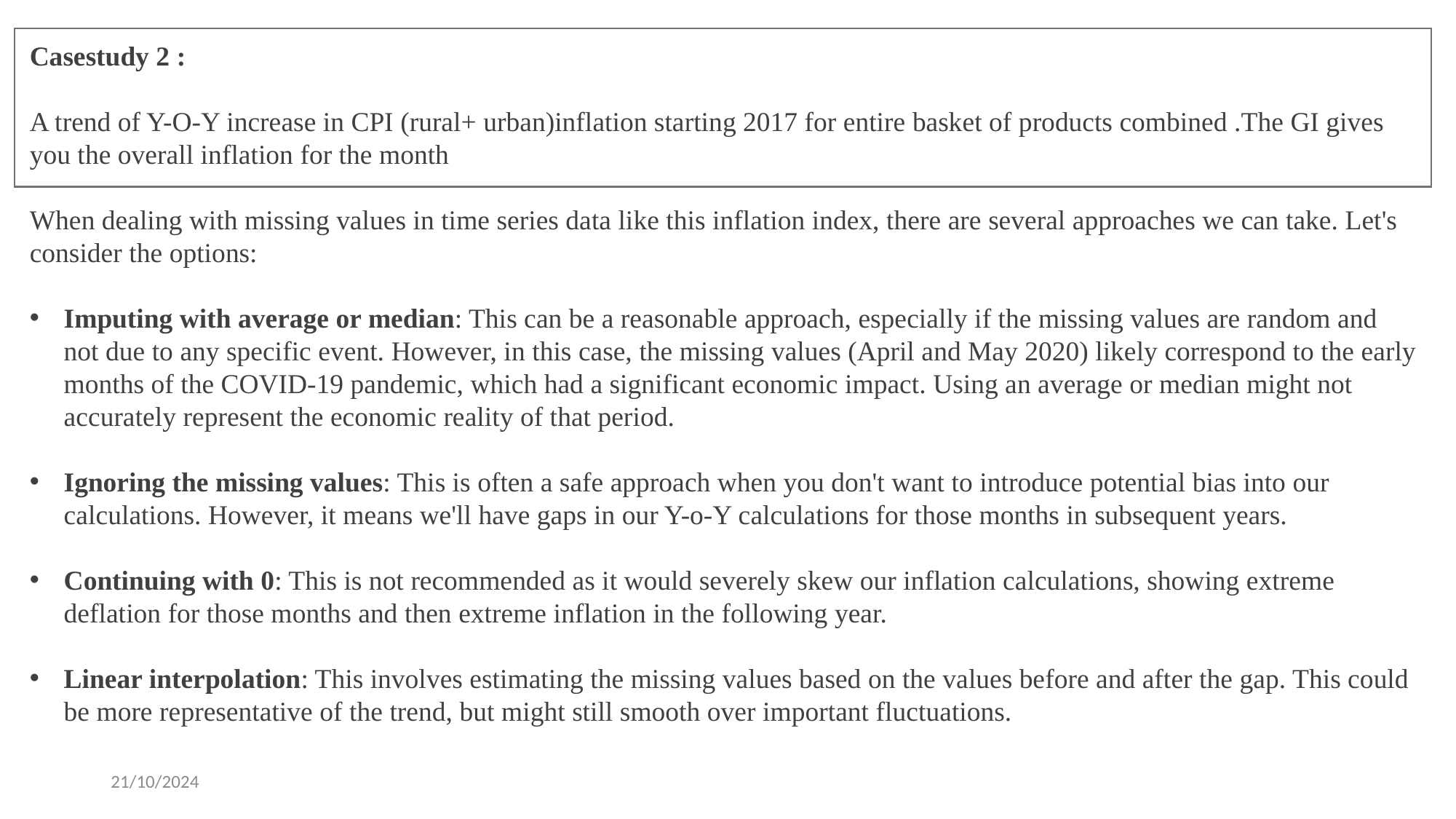

Casestudy 2 :

A trend of Y-O-Y increase in CPI (rural+ urban)inflation starting 2017 for entire basket of products combined .The GI gives you the overall inflation for the month

When dealing with missing values in time series data like this inflation index, there are several approaches we can take. Let's consider the options:

Imputing with average or median: This can be a reasonable approach, especially if the missing values are random and not due to any specific event. However, in this case, the missing values (April and May 2020) likely correspond to the early months of the COVID-19 pandemic, which had a significant economic impact. Using an average or median might not accurately represent the economic reality of that period.

Ignoring the missing values: This is often a safe approach when you don't want to introduce potential bias into our calculations. However, it means we'll have gaps in our Y-o-Y calculations for those months in subsequent years.

Continuing with 0: This is not recommended as it would severely skew our inflation calculations, showing extreme deflation for those months and then extreme inflation in the following year.

Linear interpolation: This involves estimating the missing values based on the values before and after the gap. This could be more representative of the trend, but might still smooth over important fluctuations.

21/10/2024